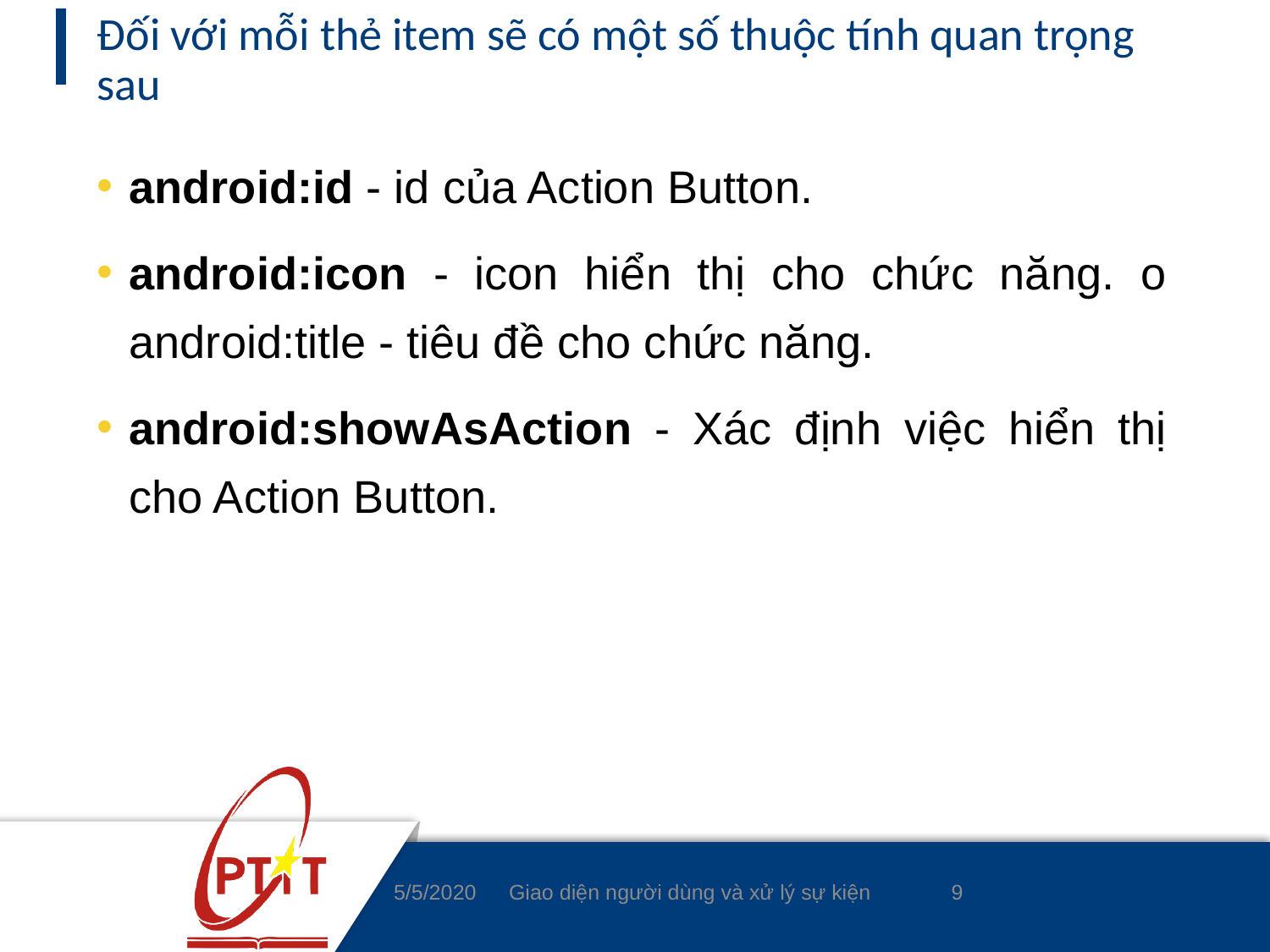

# Đối với mỗi thẻ item sẽ có một số thuộc tính quan trọng sau
android:id - id của Action Button.
android:icon - icon hiển thị cho chức năng. o android:title - tiêu đề cho chức năng.
android:showAsAction - Xác định việc hiển thị cho Action Button.

9
5/5/2020
Giao diện người dùng và xử lý sự kiện